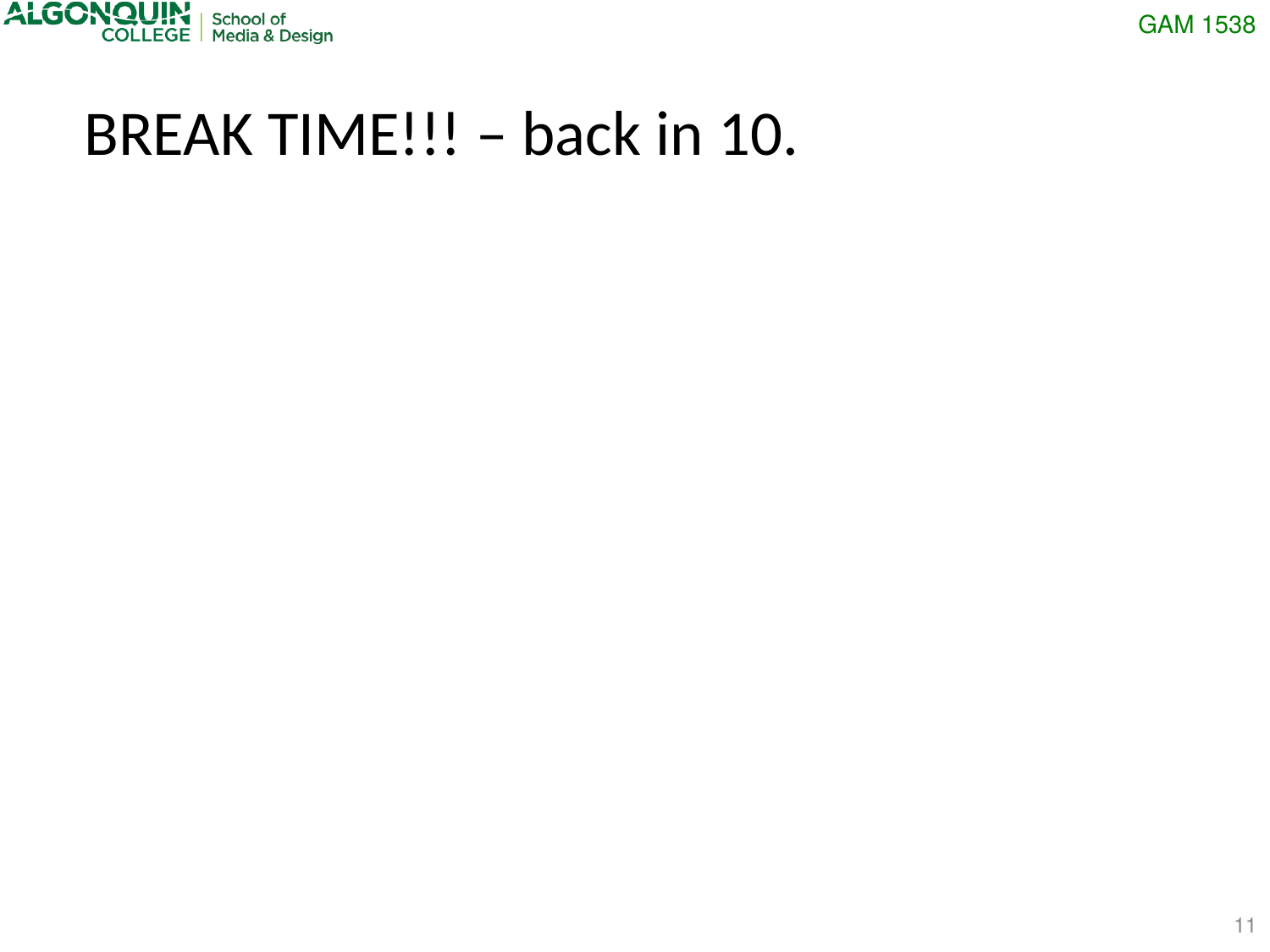

BREAK TIME!!! – back in 10.
11